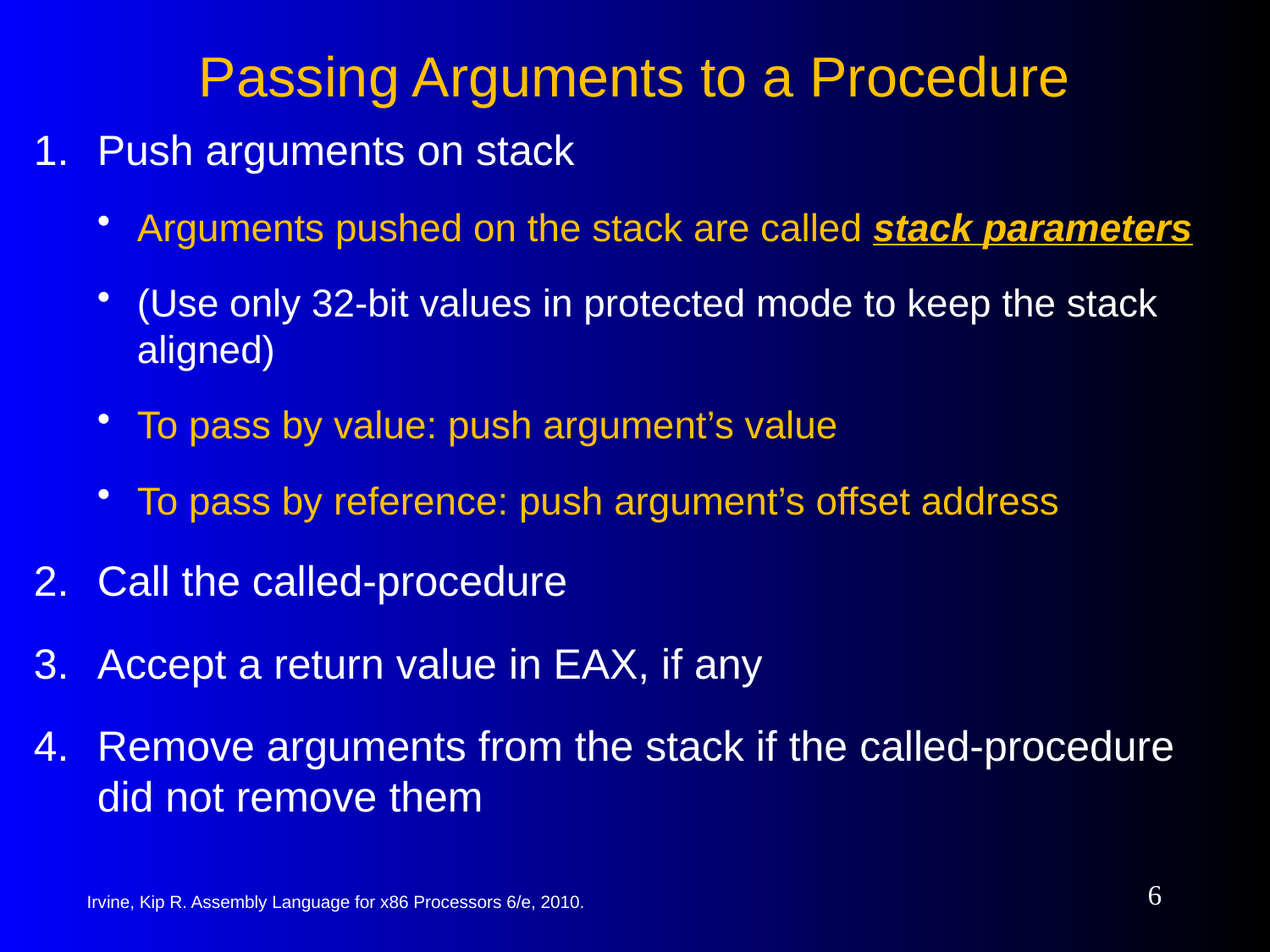

# Passing Arguments to a Procedure
Push arguments on stack
Arguments pushed on the stack are called stack parameters
(Use only 32-bit values in protected mode to keep the stack aligned)
To pass by value: push argument’s value
To pass by reference: push argument’s offset address
Call the called-procedure
Accept a return value in EAX, if any
Remove arguments from the stack if the called-procedure did not remove them

6
Irvine, Kip R. Assembly Language for x86 Processors 6/e, 2010.